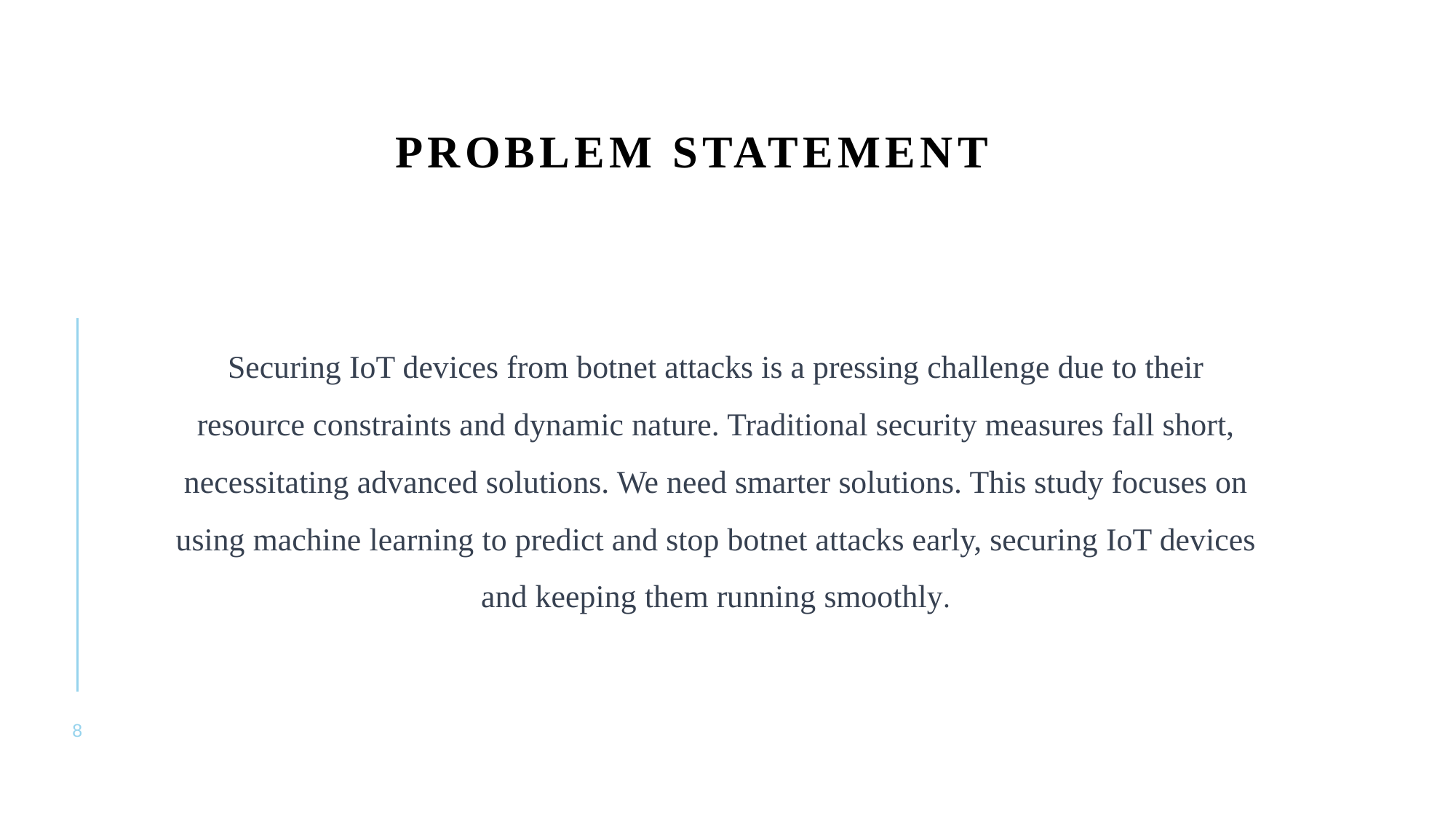

# Problem Statement
Securing IoT devices from botnet attacks is a pressing challenge due to their resource constraints and dynamic nature. Traditional security measures fall short, necessitating advanced solutions. We need smarter solutions. This study focuses on using machine learning to predict and stop botnet attacks early, securing IoT devices and keeping them running smoothly.
8